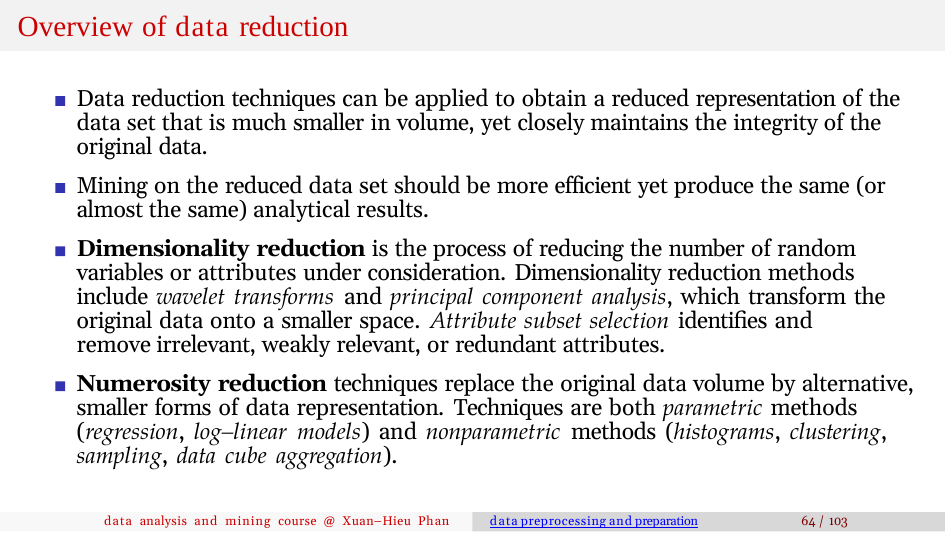

# Overview of data reduction
Data reduction techniques can be applied to obtain a reduced representation of the data set that is much smaller in volume, yet closely maintains the integrity of the original data.
Mining on the reduced data set should be more efficient yet produce the same (or almost the same) analytical results.
Dimensionality reduction is the process of reducing the number of random variables or attributes under consideration. Dimensionality reduction methods include wavelet transforms and principal component analysis, which transform the original data onto a smaller space. Attribute subset selection identifies and remove irrelevant, weakly relevant, or redundant attributes.
Numerosity reduction techniques replace the original data volume by alternative, smaller forms of data representation. Techniques are both parametric methods (regression, log–linear models) and nonparametric methods (histograms, clustering, sampling, data cube aggregation).

data analysis and mining course @ Xuan–Hieu Phan
data preprocessing and preparation
64 / 103